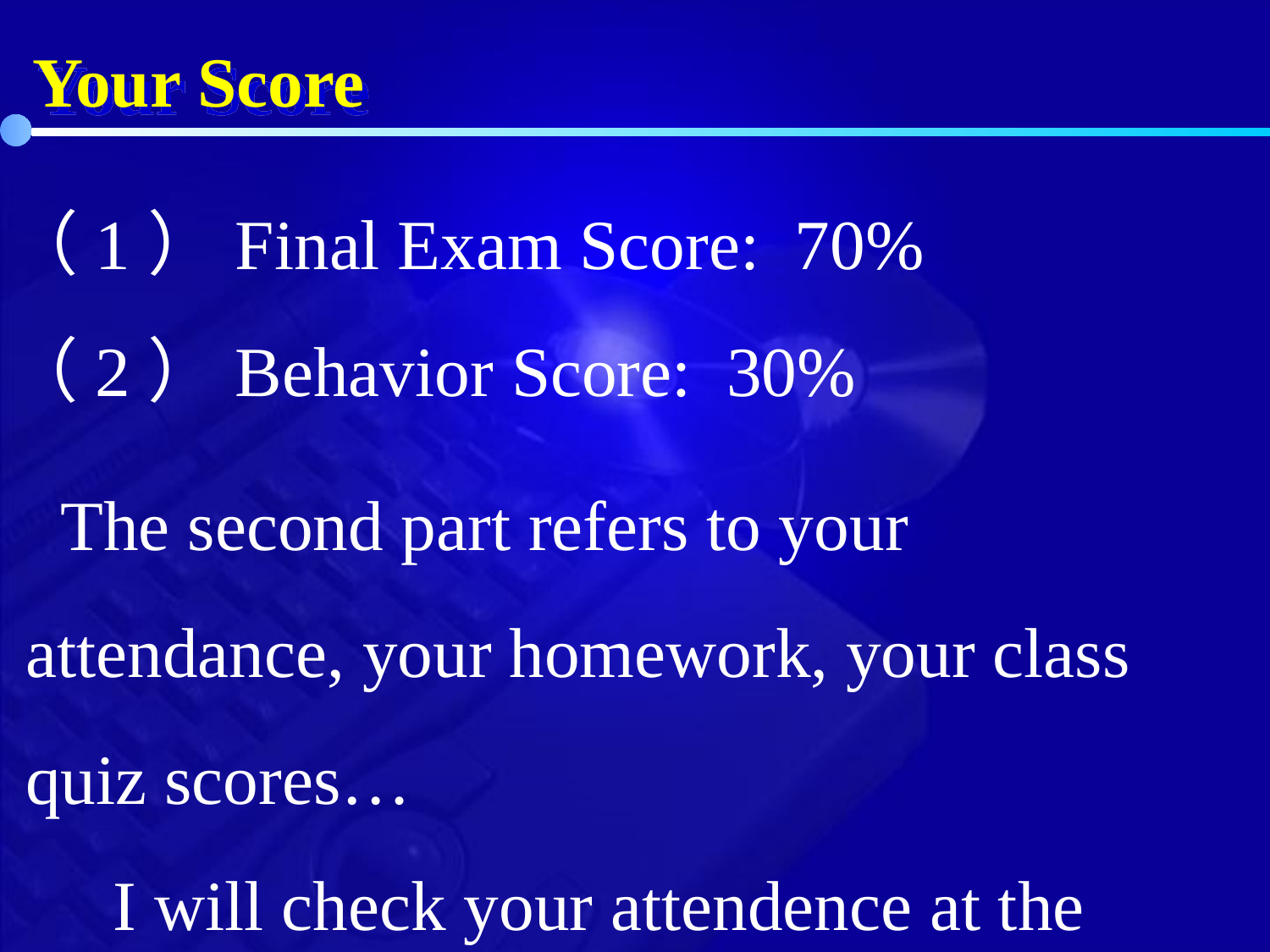

Your Score

（1）Final Exam Score:  70%
（2）Behavior Score:  30%
  The second part refers to your attendance, your homework, your class quiz scores…
     I will check your attendence at the beginning or at the end of each class.